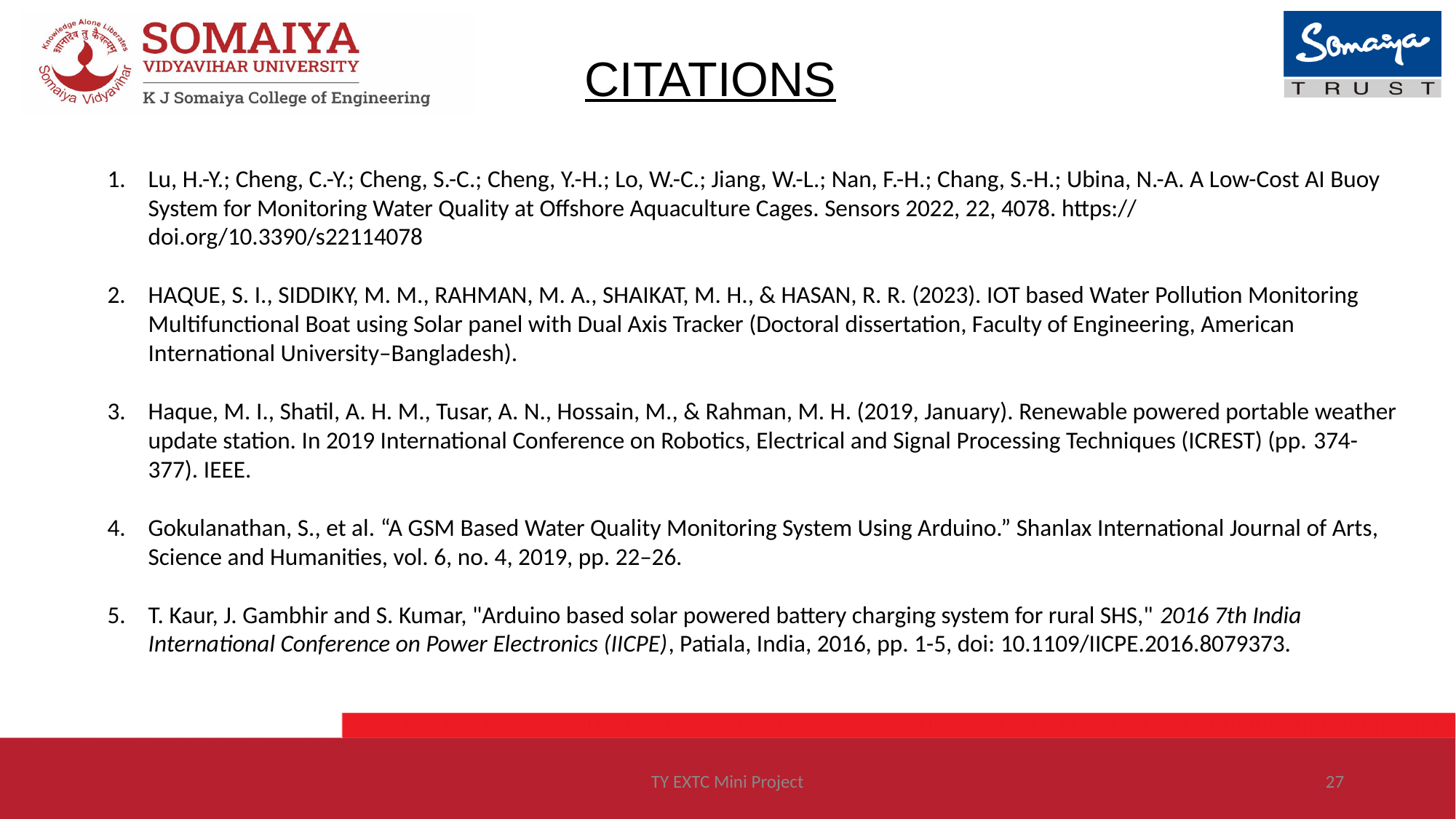

CITATIONS
Lu, H.-Y.; Cheng, C.-Y.; Cheng, S.-C.; Cheng, Y.-H.; Lo, W.-C.; Jiang, W.-L.; Nan, F.-H.; Chang, S.-H.; Ubina, N.-A. A Low-Cost AI Buoy System for Monitoring Water Quality at Offshore Aquaculture Cages. Sensors 2022, 22, 4078. https:// doi.org/10.3390/s22114078

HAQUE, S. I., SIDDIKY, M. M., RAHMAN, M. A., SHAIKAT, M. H., & HASAN, R. R. (2023). IOT based Water Pollution Monitoring Multifunctional Boat using Solar panel with Dual Axis Tracker (Doctoral dissertation, Faculty of Engineering, American International University–Bangladesh).

Haque, M. I., Shatil, A. H. M., Tusar, A. N., Hossain, M., & Rahman, M. H. (2019, January). Renewable powered portable weather update station. In 2019 International Conference on Robotics, Electrical and Signal Processing Techniques (ICREST) (pp. 374-377). IEEE.

Gokulanathan, S., et al. “A GSM Based Water Quality Monitoring System Using Arduino.” Shanlax International Journal of Arts, Science and Humanities, vol. 6, no. 4, 2019, pp. 22–26.

T. Kaur, J. Gambhir and S. Kumar, "Arduino based solar powered battery charging system for rural SHS," 2016 7th India International Conference on Power Electronics (IICPE), Patiala, India, 2016, pp. 1-5, doi: 10.1109/IICPE.2016.8079373.

TY EXTC Mini Project
27